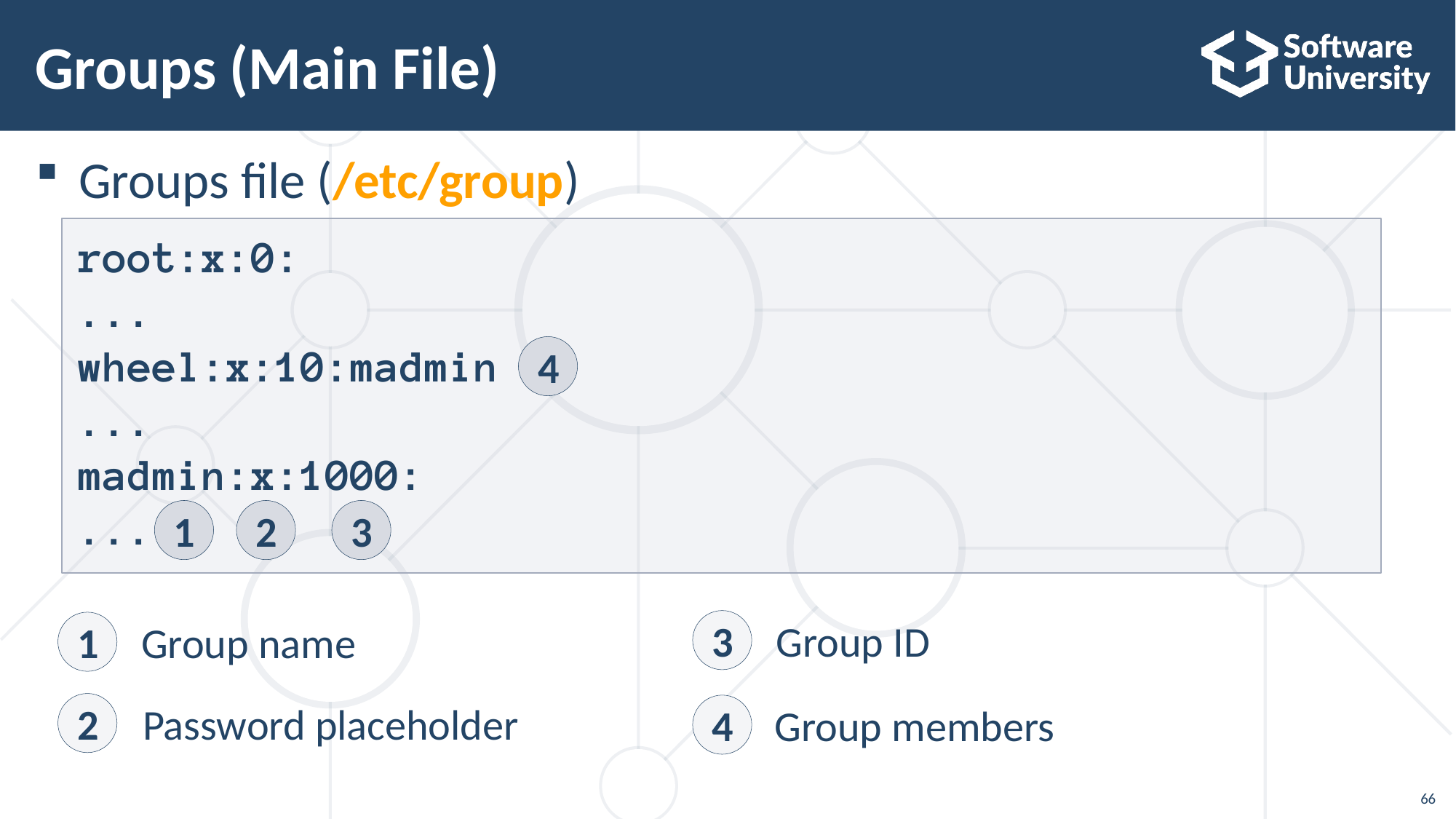

# Groups (Main File)
Groups file (/etc/group)
root:x:0:
...
wheel:x:10:madmin
...
madmin:x:1000:
...
4
1
2
3
Group ID
3
Group name
1
Password placeholder
2
Group members
4
66